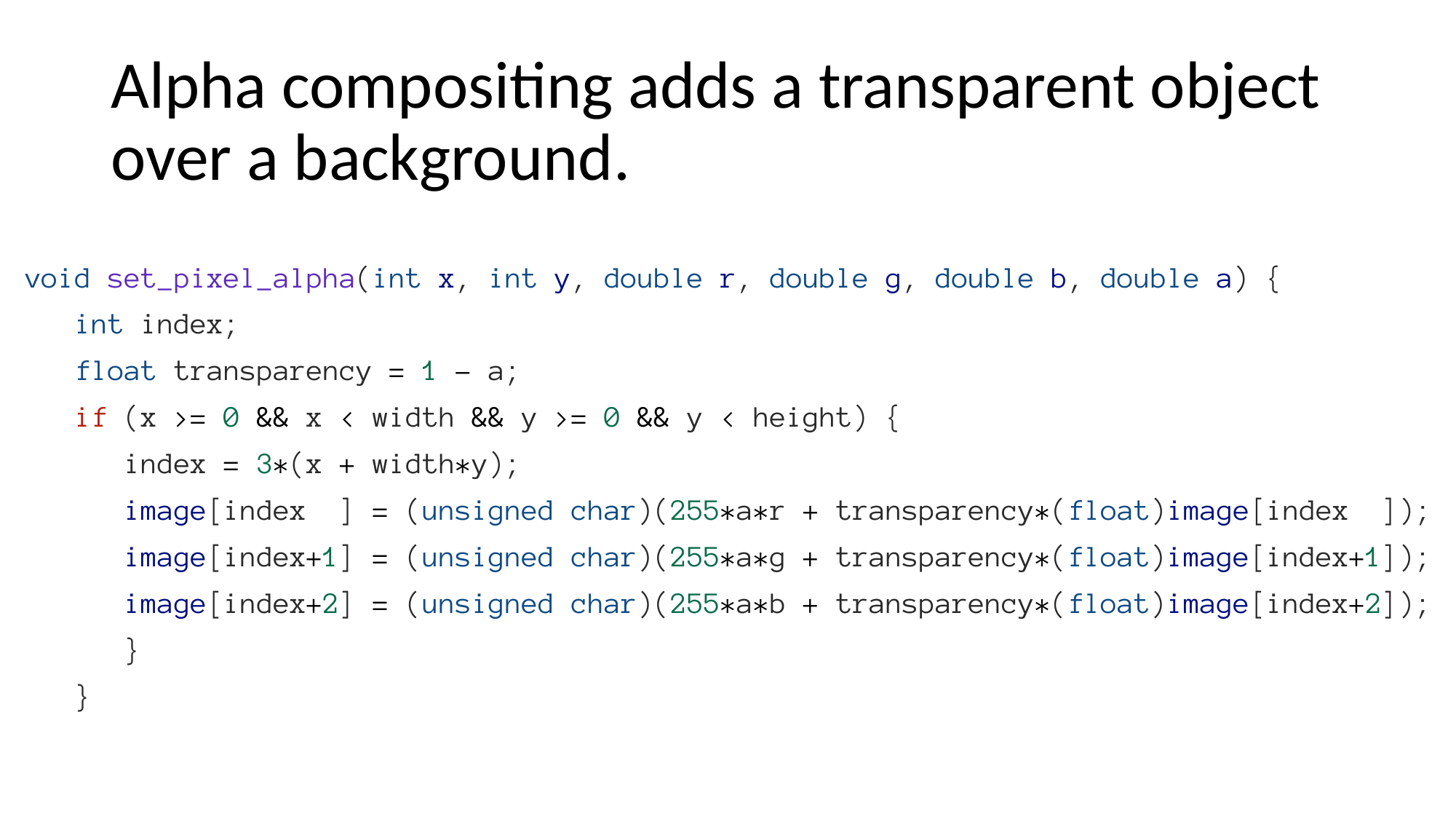

# Alpha compositing adds a transparent object over a background.
void set_pixel_alpha(int x, int y, double r, double g, double b, double a) {
   int index;
   float transparency = 1 - a;
   if (x >= 0 && x < width && y >= 0 && y < height) {
      index = 3*(x + width*y);
      image[index  ] = (unsigned char)(255*a*r + transparency*(float)image[index  ]);
      image[index+1] = (unsigned char)(255*a*g + transparency*(float)image[index+1]);
      image[index+2] = (unsigned char)(255*a*b + transparency*(float)image[index+2]);
      }
   }